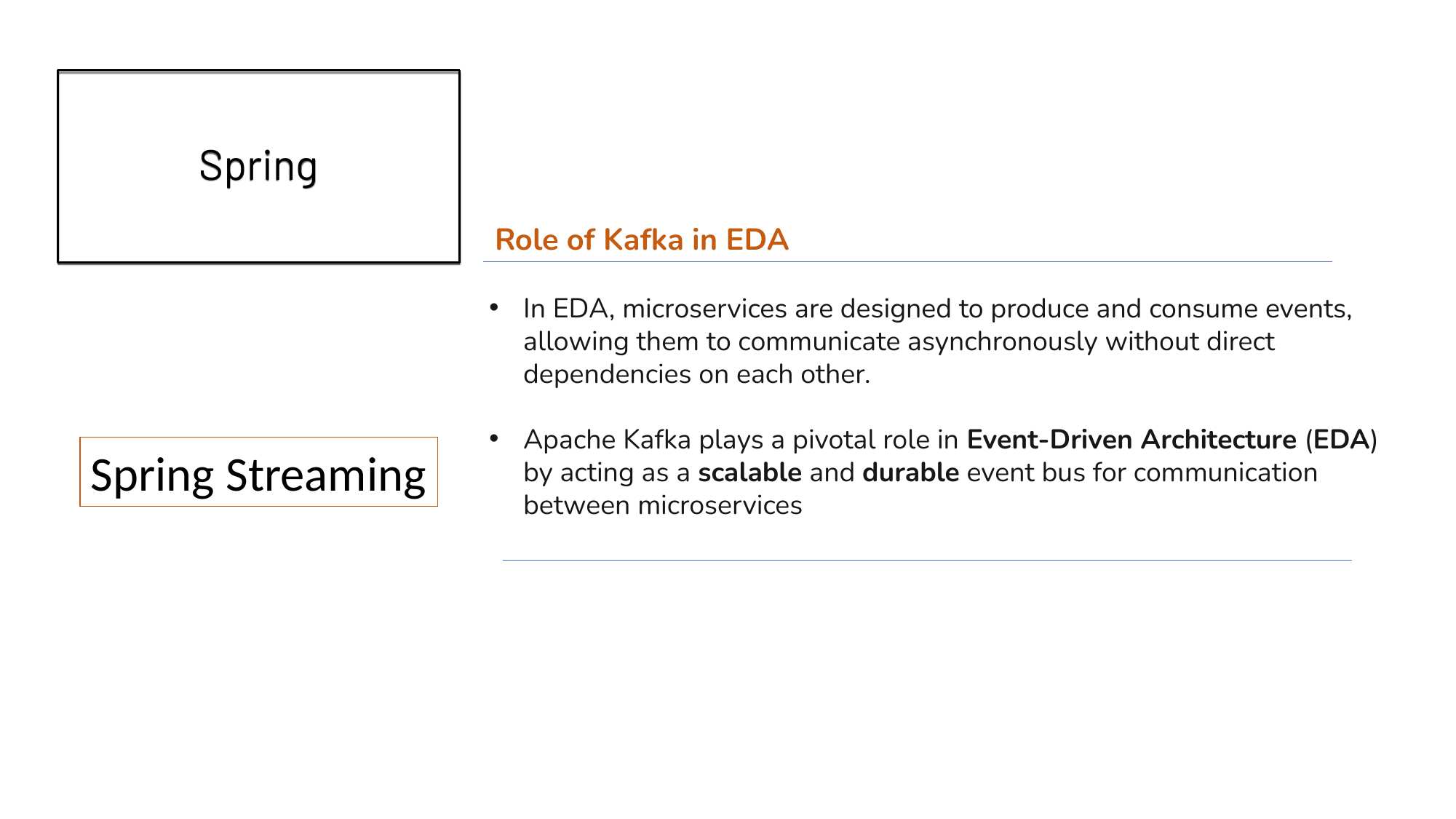

# Spring
Role of Kafka in EDA

In EDA, microservices are designed to produce and consume events, allowing them to communicate asynchronously without direct dependencies on each other.

Apache Kafka plays a pivotal role in Event-Driven Architecture (EDA) by acting as a scalable and durable event bus for communication between microservices
Spring Streaming